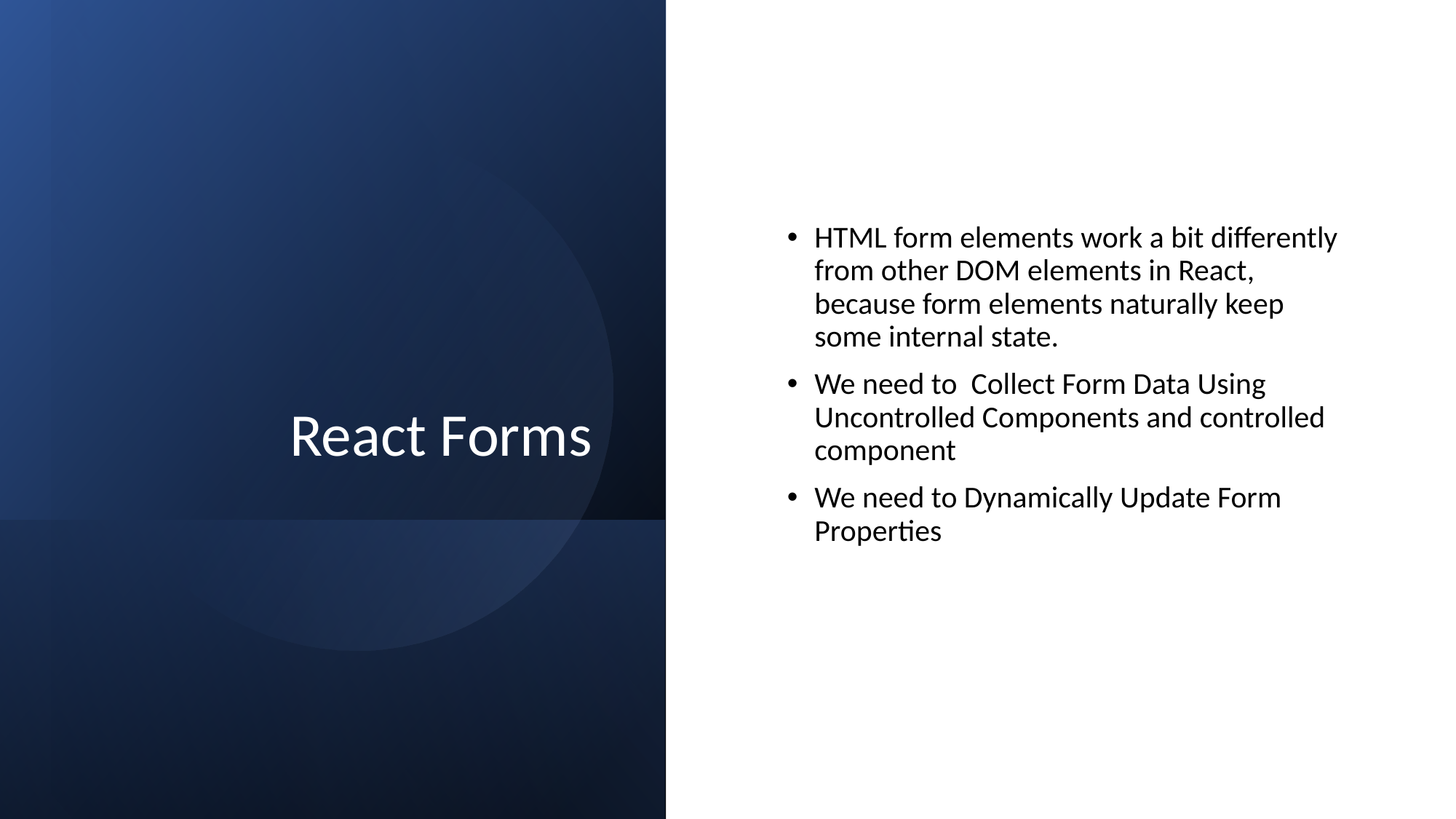

# React Forms

HTML form elements work a bit differently from other DOM elements in React, because form elements naturally keep some internal state.
We need to  Collect Form Data Using Uncontrolled Components and controlled component
We need to Dynamically Update Form Properties